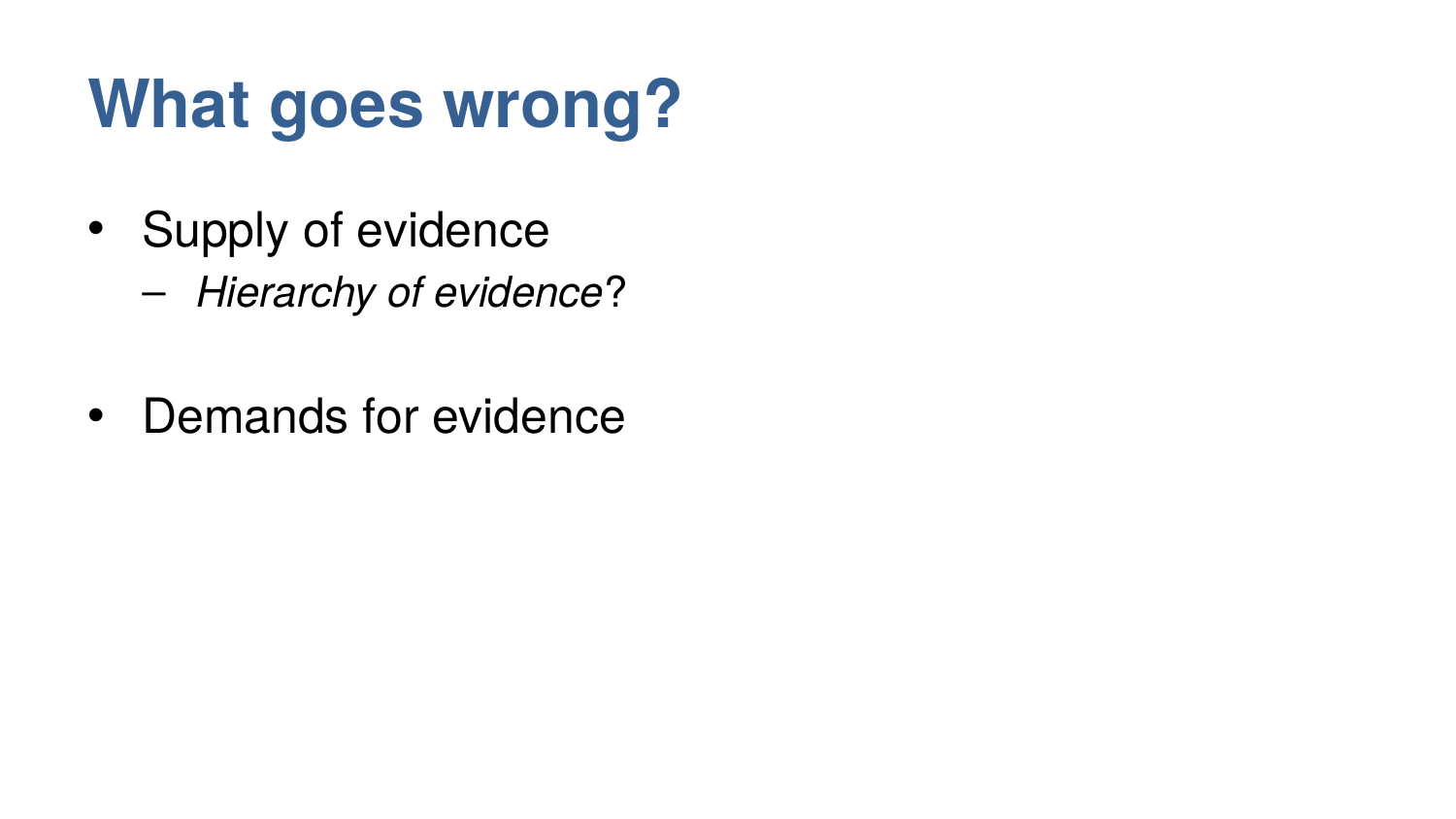

# What goes wrong?
Supply of evidence
Hierarchy of evidence?

Demands for evidence